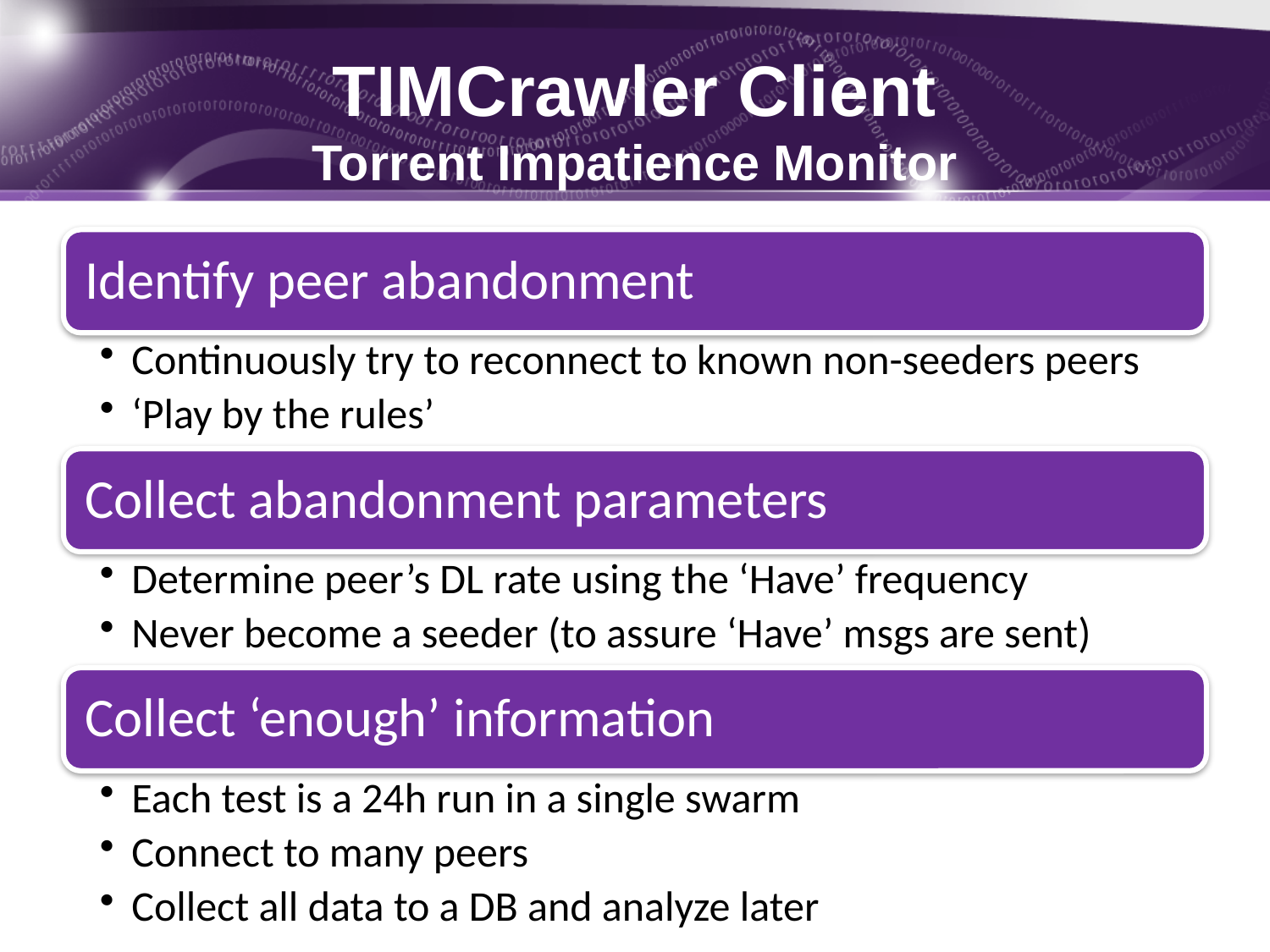

# TIMCrawler Client Torrent Impatience Monitor
Identify peer abandonment
Continuously try to reconnect to known non-seeders peers
‘Play by the rules’
Collect abandonment parameters
Determine peer’s DL rate using the ‘Have’ frequency
Never become a seeder (to assure ‘Have’ msgs are sent)
Collect ‘enough’ information
Each test is a 24h run in a single swarm
Connect to many peers
Collect all data to a DB and analyze later